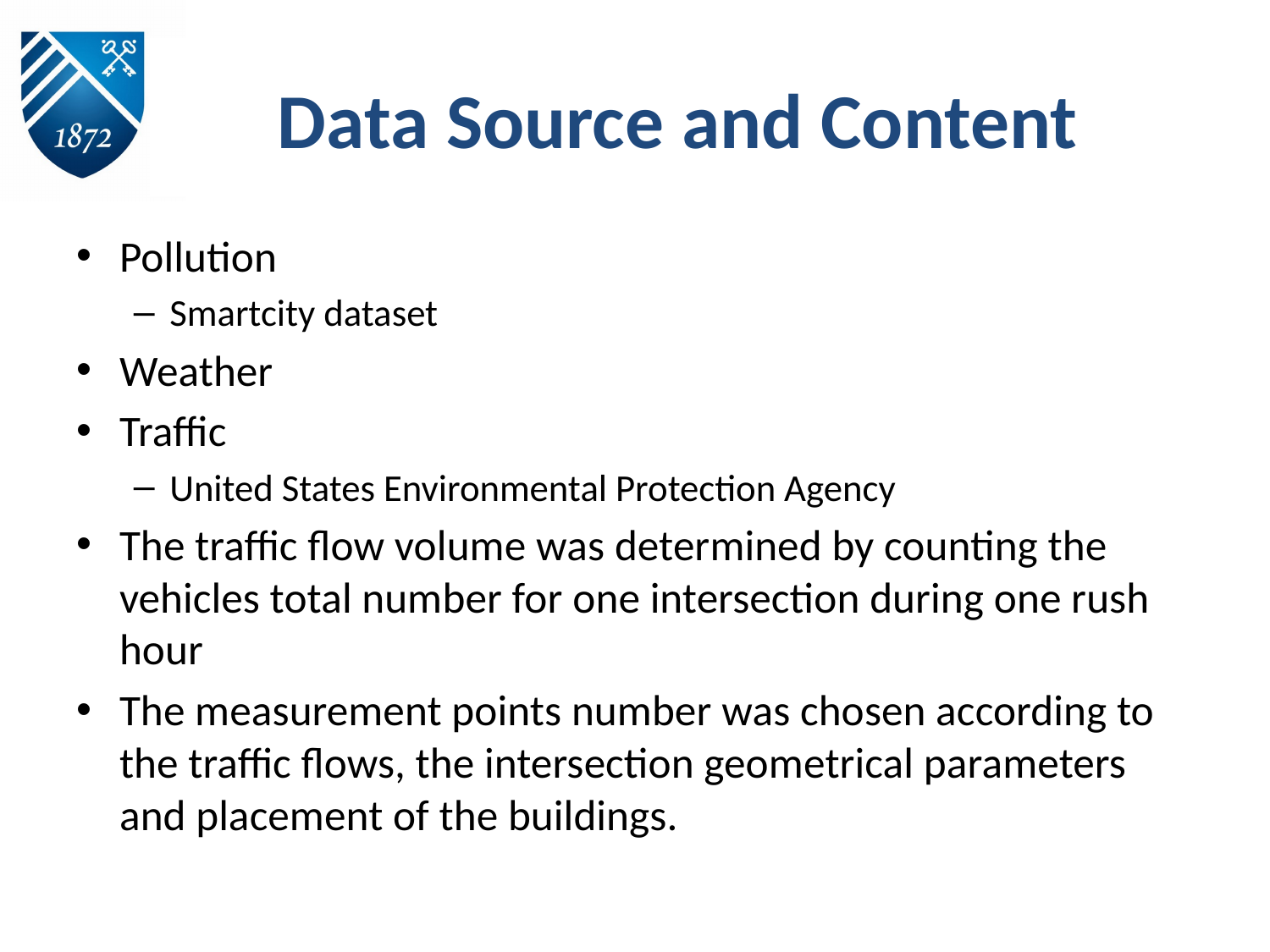

# Data Source and Content
Pollution
Smartcity dataset
Weather
Traffic
United States Environmental Protection Agency
The traffic flow volume was determined by counting the vehicles total number for one intersection during one rush hour
The measurement points number was chosen according to the traffic flows, the intersection geometrical parameters and placement of the buildings.